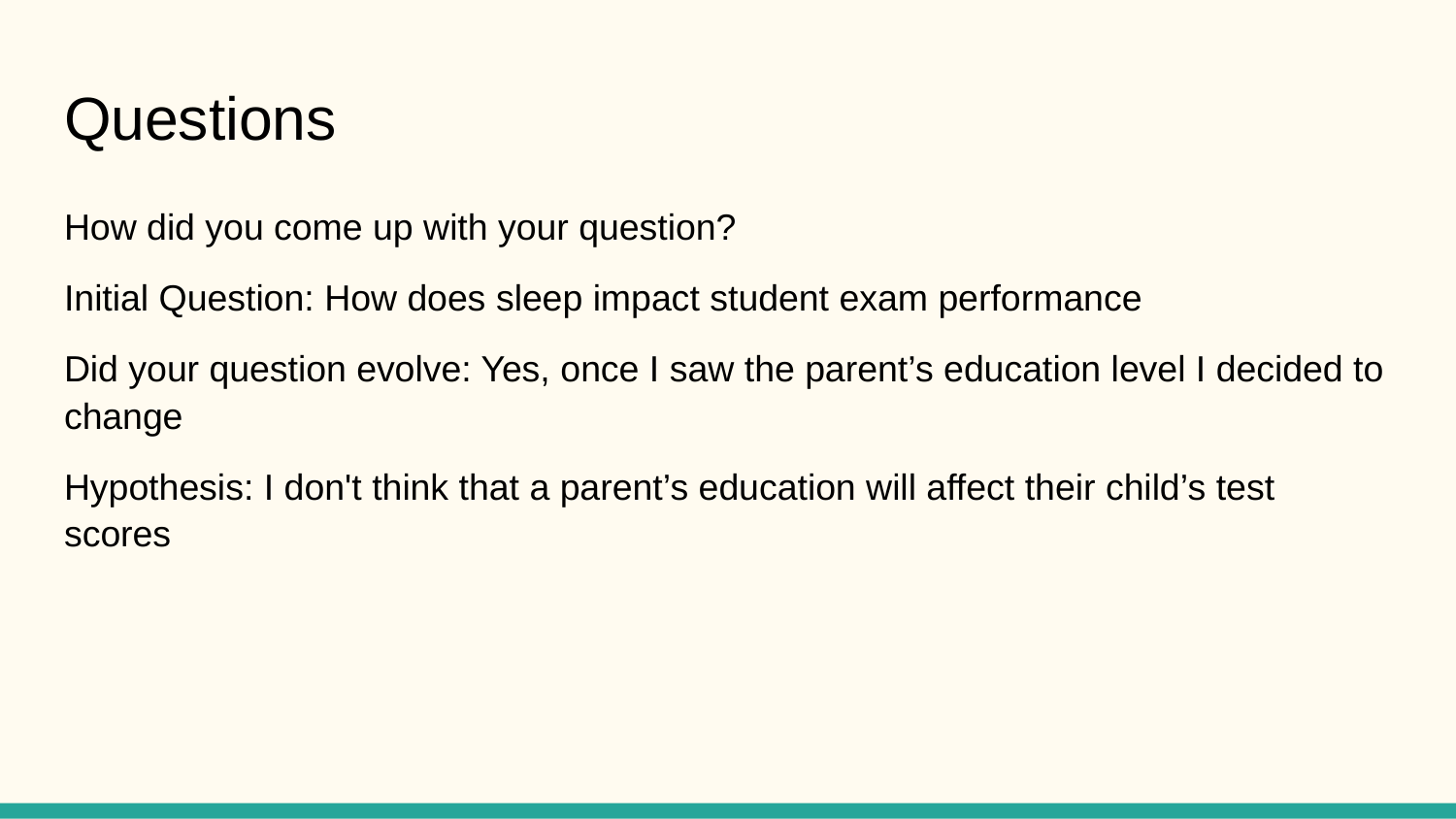

# Questions
How did you come up with your question?
Initial Question: How does sleep impact student exam performance
Did your question evolve: Yes, once I saw the parent’s education level I decided to change
Hypothesis: I don't think that a parent’s education will affect their child’s test scores